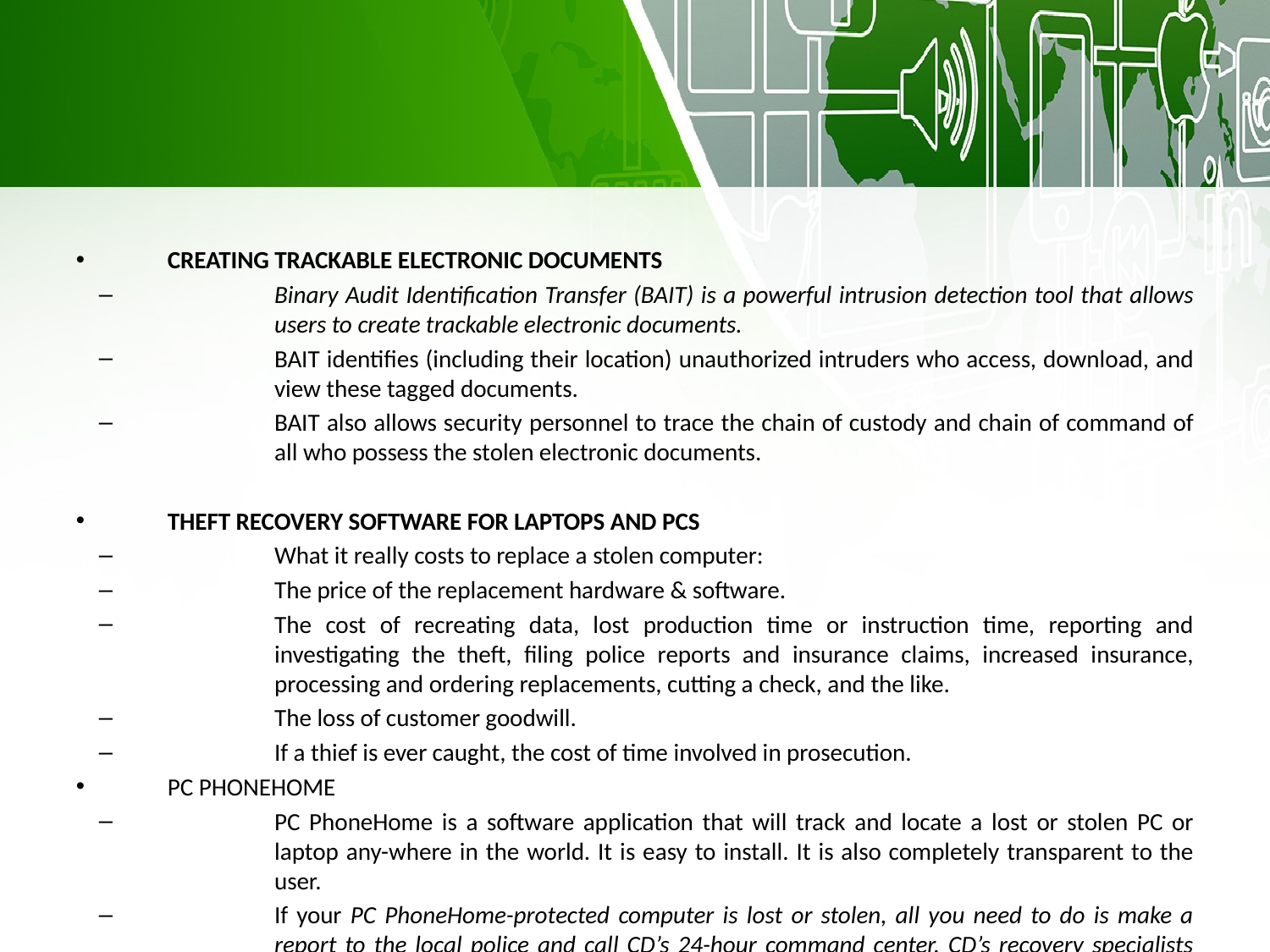

CREATING TRACKABLE ELECTRONIC DOCUMENTS
Binary Audit Identification Transfer (BAIT) is a powerful intrusion detection tool that allows users to create trackable electronic documents.
BAIT identifies (including their location) unauthorized intruders who access, download, and view these tagged documents.
BAIT also allows security personnel to trace the chain of custody and chain of command of all who possess the stolen electronic documents.

THEFT RECOVERY SOFTWARE FOR LAPTOPS AND PCS
What it really costs to replace a stolen computer:
The price of the replacement hardware & software.
The cost of recreating data, lost production time or instruction time, reporting and investigating the theft, filing police reports and insurance claims, increased insurance, processing and ordering replacements, cutting a check, and the like.
The loss of customer goodwill.
If a thief is ever caught, the cost of time involved in prosecution.
PC PHONEHOME
PC PhoneHome is a software application that will track and locate a lost or stolen PC or laptop any-where in the world. It is easy to install. It is also completely transparent to the user.
If your PC PhoneHome-protected computer is lost or stolen, all you need to do is make a report to the local police and call CD’s 24-hour command center. CD’s recovery specialists will assist local law enforcement in the recovery of your property.